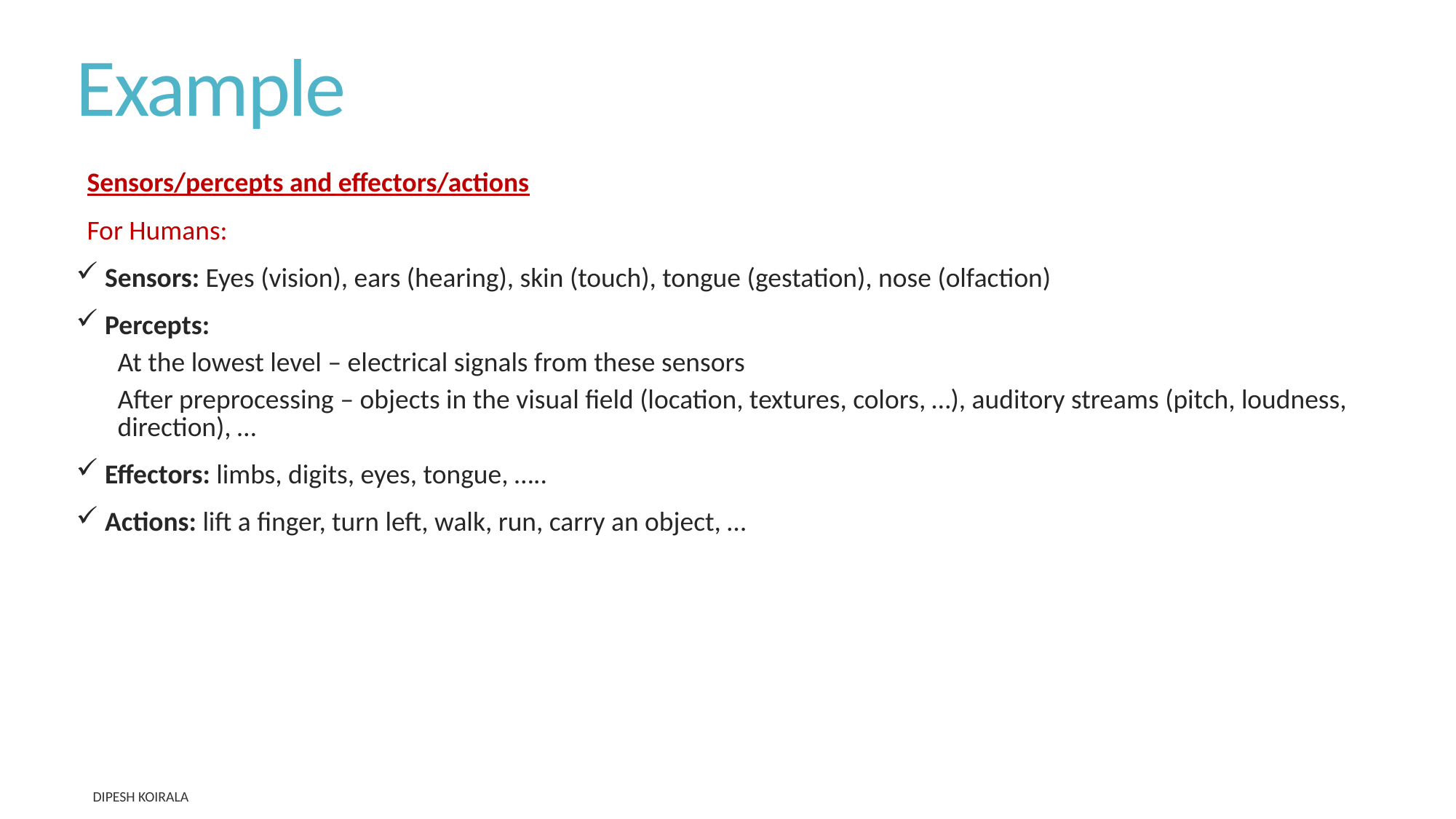

# Example
Sensors/percepts and effectors/actions
For Humans:
 Sensors: Eyes (vision), ears (hearing), skin (touch), tongue (gestation), nose (olfaction)
 Percepts:
At the lowest level – electrical signals from these sensors
After preprocessing – objects in the visual field (location, textures, colors, …), auditory streams (pitch, loudness, direction), …
 Effectors: limbs, digits, eyes, tongue, …..
 Actions: lift a finger, turn left, walk, run, carry an object, …
Dipesh Koirala